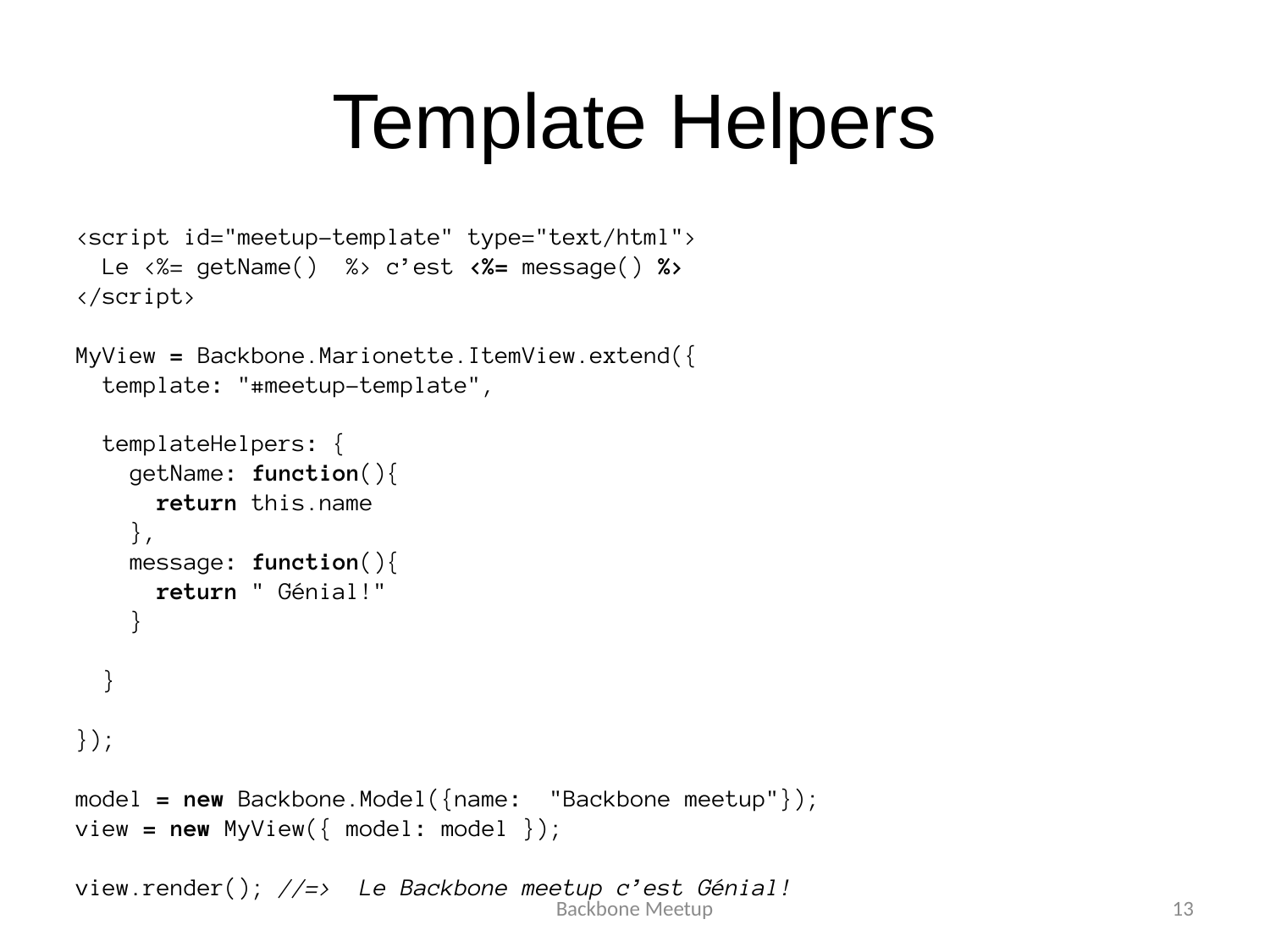

# Template Helpers
<script id="meetup-template" type="text/html">
  Le <%= getName()  %> c’est <%= message() %>
</script>

MyView = Backbone.Marionette.ItemView.extend({
  template: "#meetup-template",

  templateHelpers: {
    getName: function(){
      return this.name
    },
    message: function(){
      return " Génial!"
    }

  }

});

model = new Backbone.Model({name:  "Backbone meetup"});
view = new MyView({ model: model });

view.render(); //=>  Le Backbone meetup c’est Génial!

Backbone Meetup
13